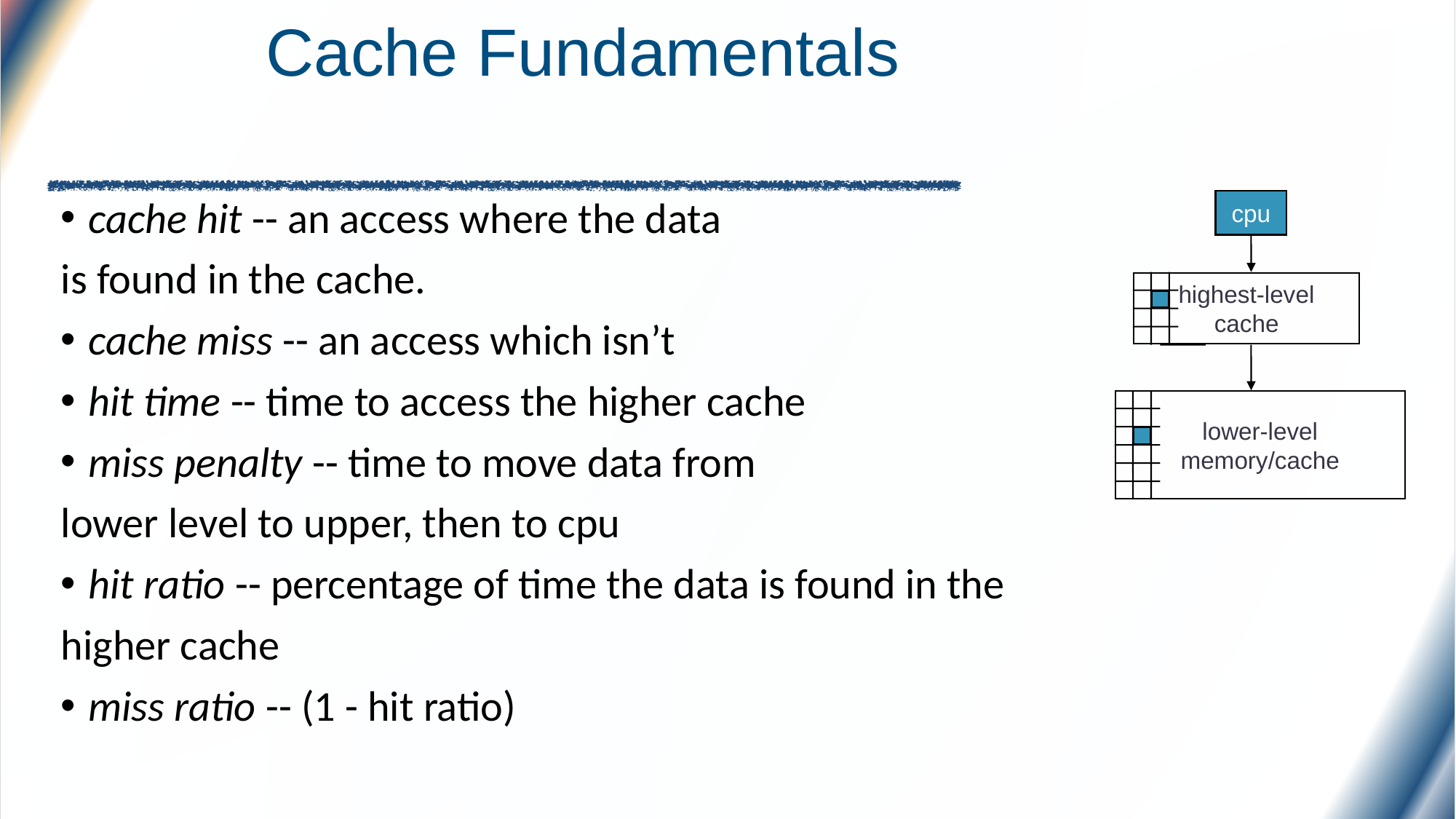

# Cache Fundamentals
cache hit -- an access where the data
is found in the cache.
cache miss -- an access which isn’t
hit time -- time to access the higher cache
miss penalty -- time to move data from
lower level to upper, then to cpu
hit ratio -- percentage of time the data is found in the
higher cache
miss ratio -- (1 - hit ratio)
cpu

highest-level
cache

lower-level
memory/cache